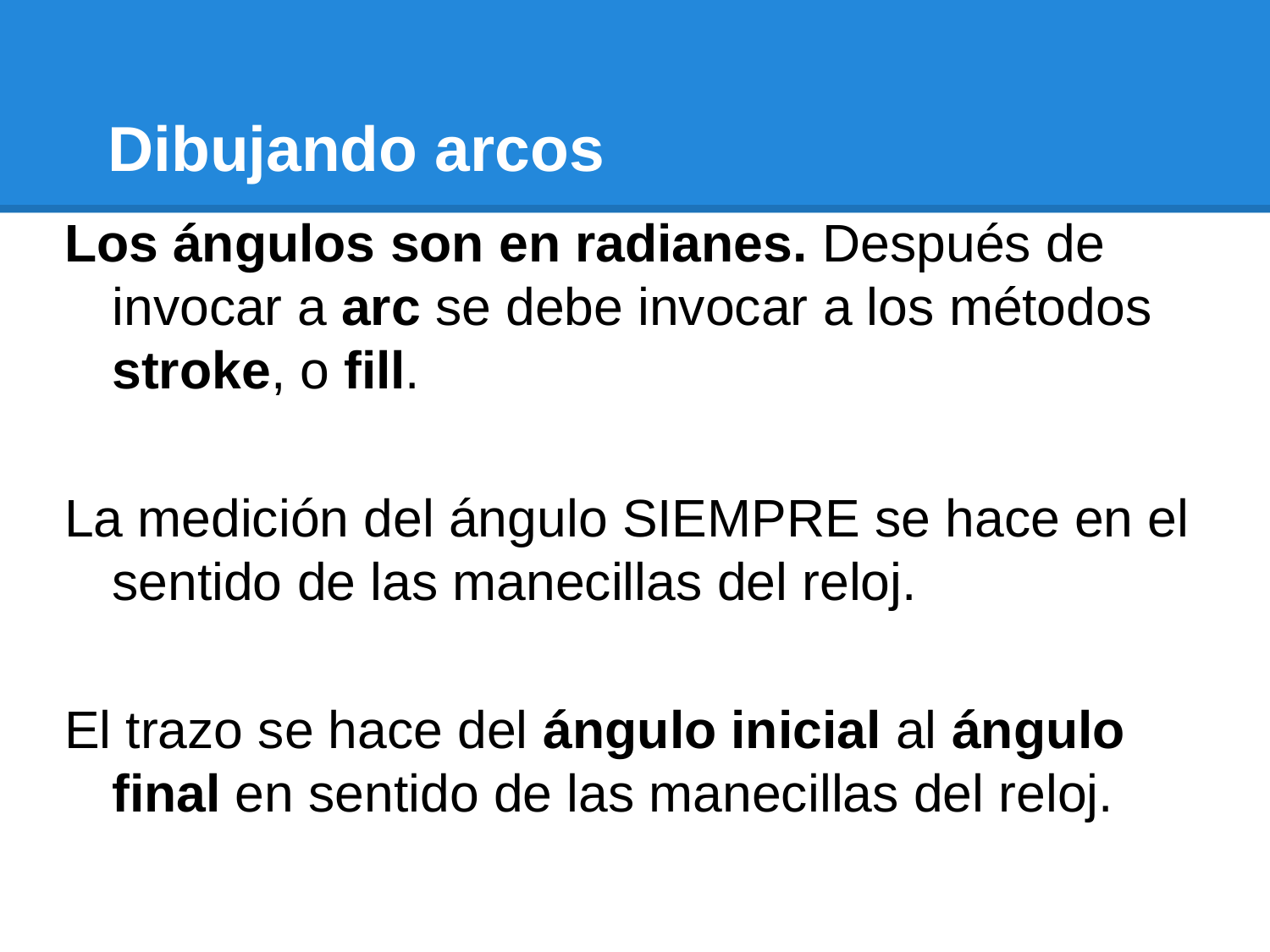

# Dibujando arcos
Los ángulos son en radianes. Después de invocar a arc se debe invocar a los métodos stroke, o fill.

La medición del ángulo SIEMPRE se hace en el sentido de las manecillas del reloj.

El trazo se hace del ángulo inicial al ángulo final en sentido de las manecillas del reloj.